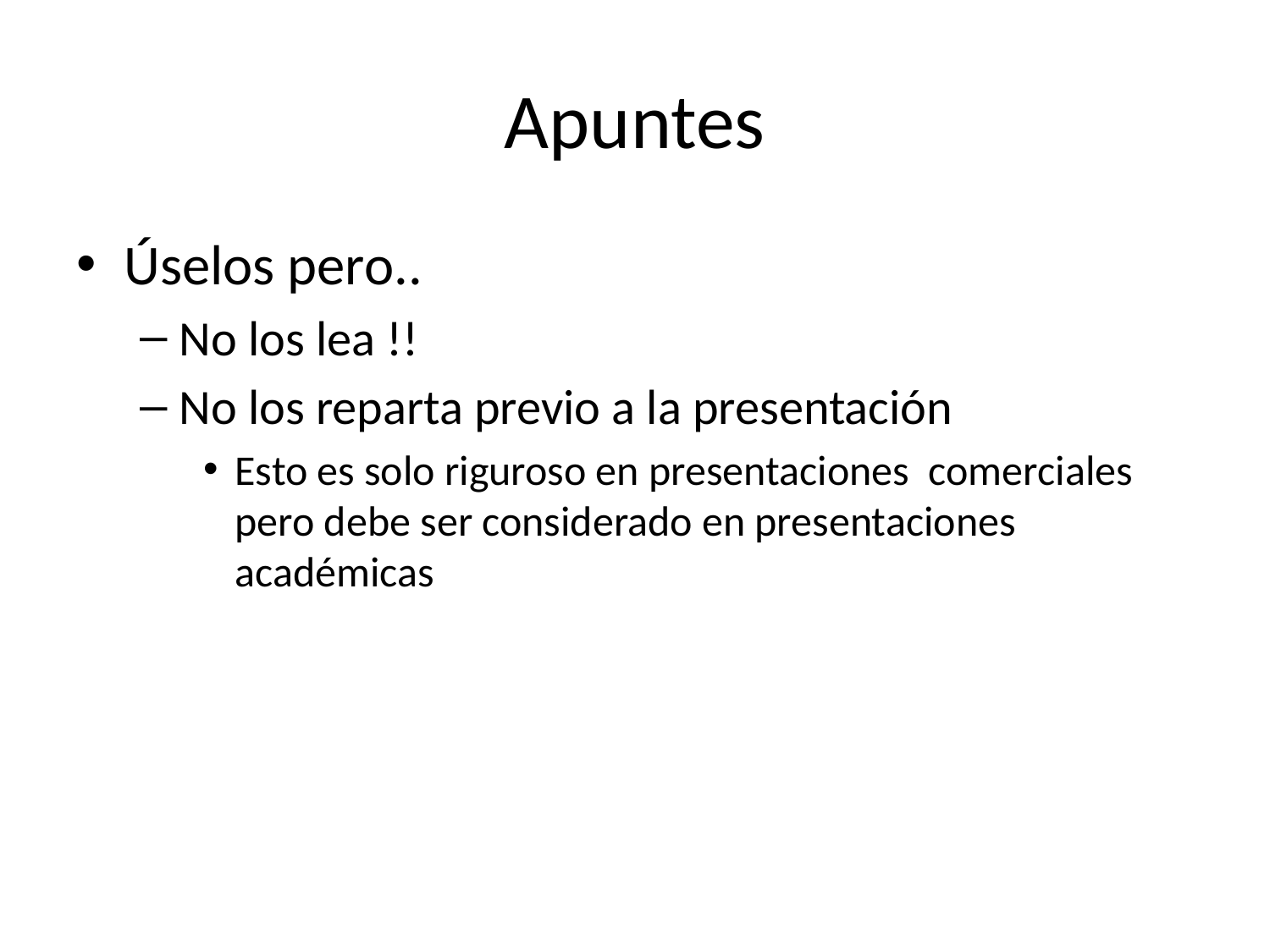

# Apuntes
Úselos pero..
No los lea !!
No los reparta previo a la presentación
Esto es solo riguroso en presentaciones  comerciales pero debe ser considerado en presentaciones académicas